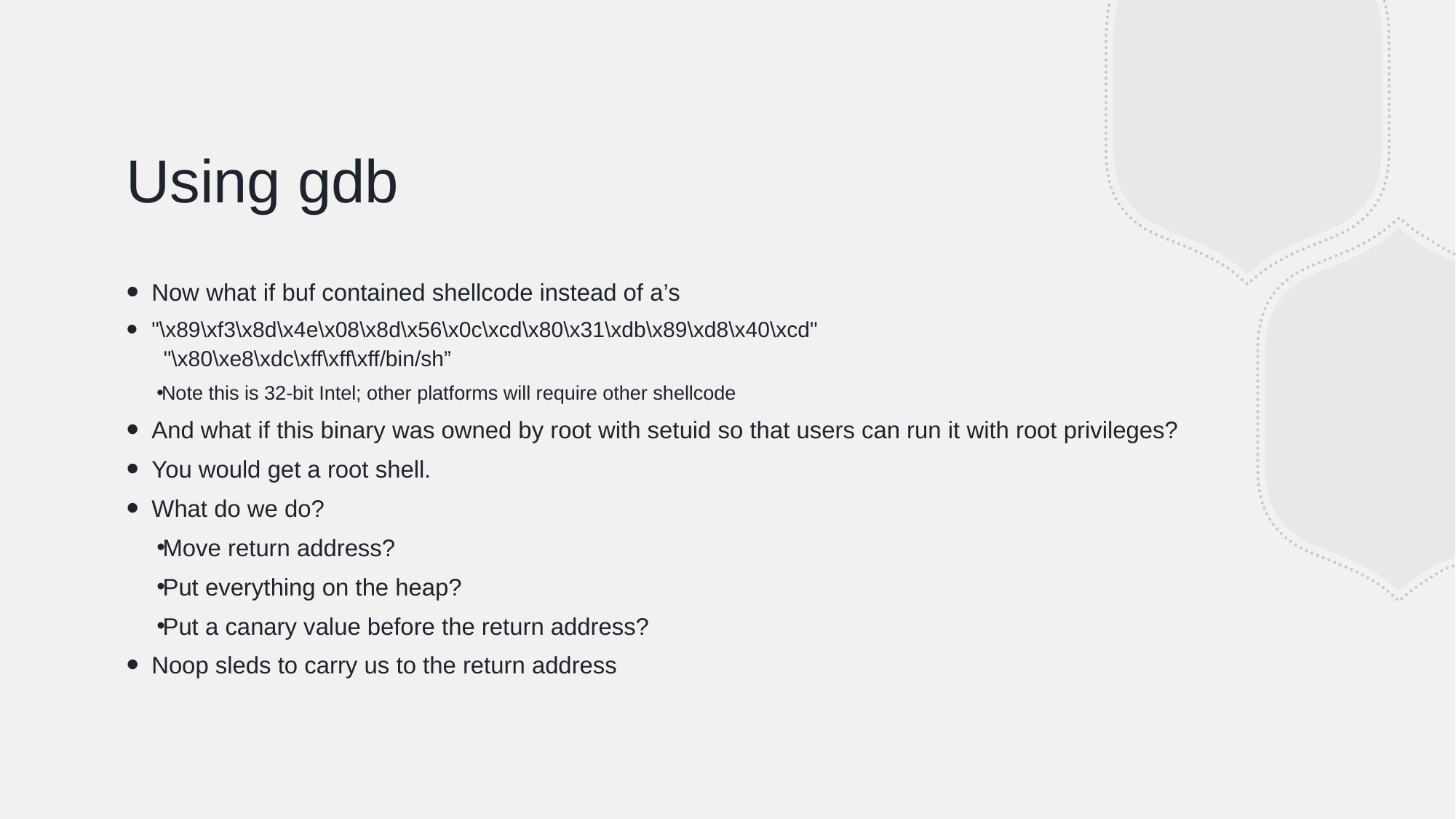

# Using gdb
Now what if buf contained shellcode instead of a’s
"\x89\xf3\x8d\x4e\x08\x8d\x56\x0c\xcd\x80\x31\xdb\x89\xd8\x40\xcd"
  "\x80\xe8\xdc\xff\xff\xff/bin/sh”
Note this is 32-bit Intel; other platforms will require other shellcode
And what if this binary was owned by root with setuid so that users can run it with root privileges?
You would get a root shell.
What do we do?
Move return address?
Put everything on the heap?
Put a canary value before the return address?
Noop sleds to carry us to the return address